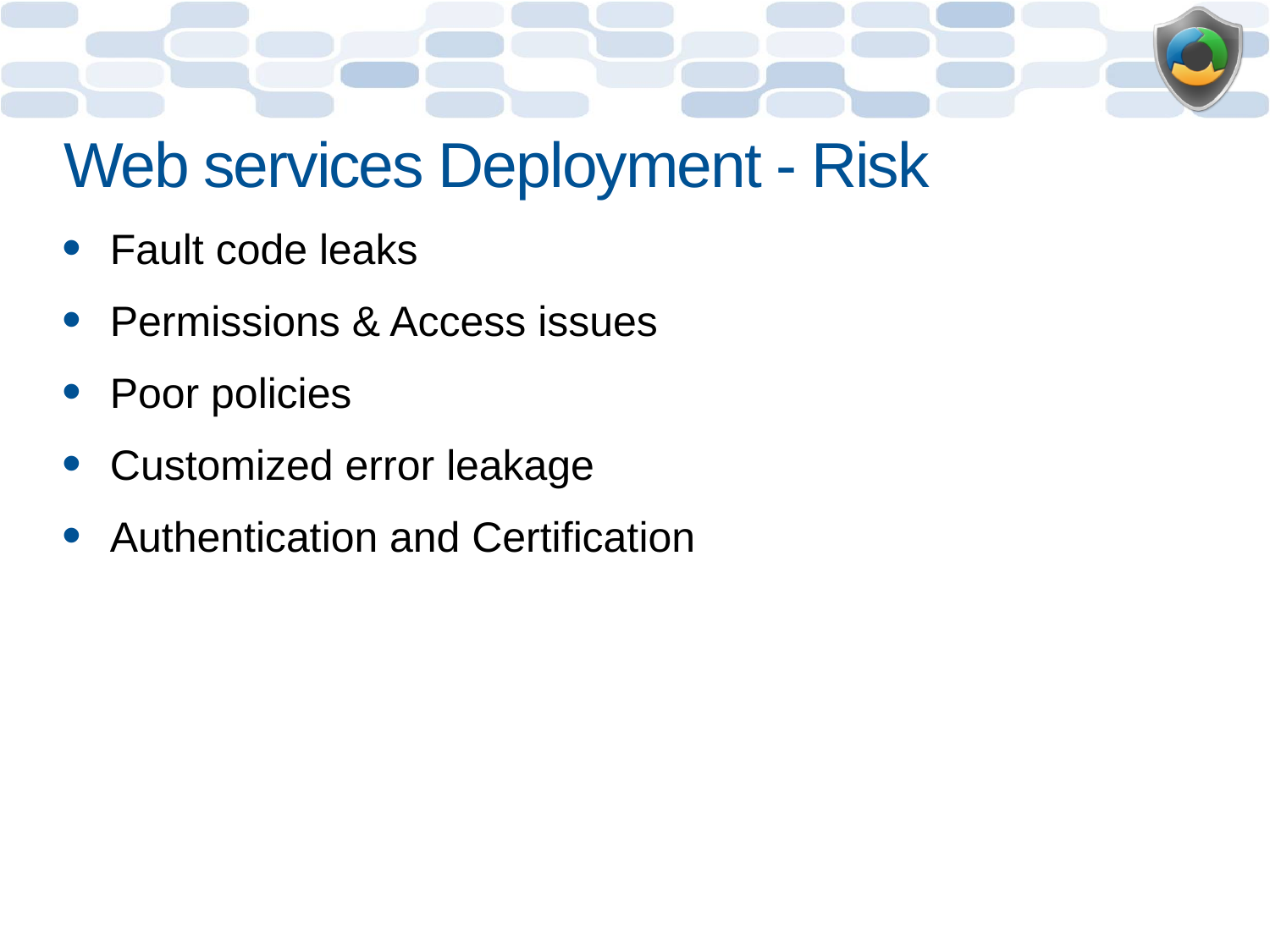

# Web services Deployment - Risk
Fault code leaks
Permissions & Access issues
Poor policies
Customized error leakage
Authentication and Certification